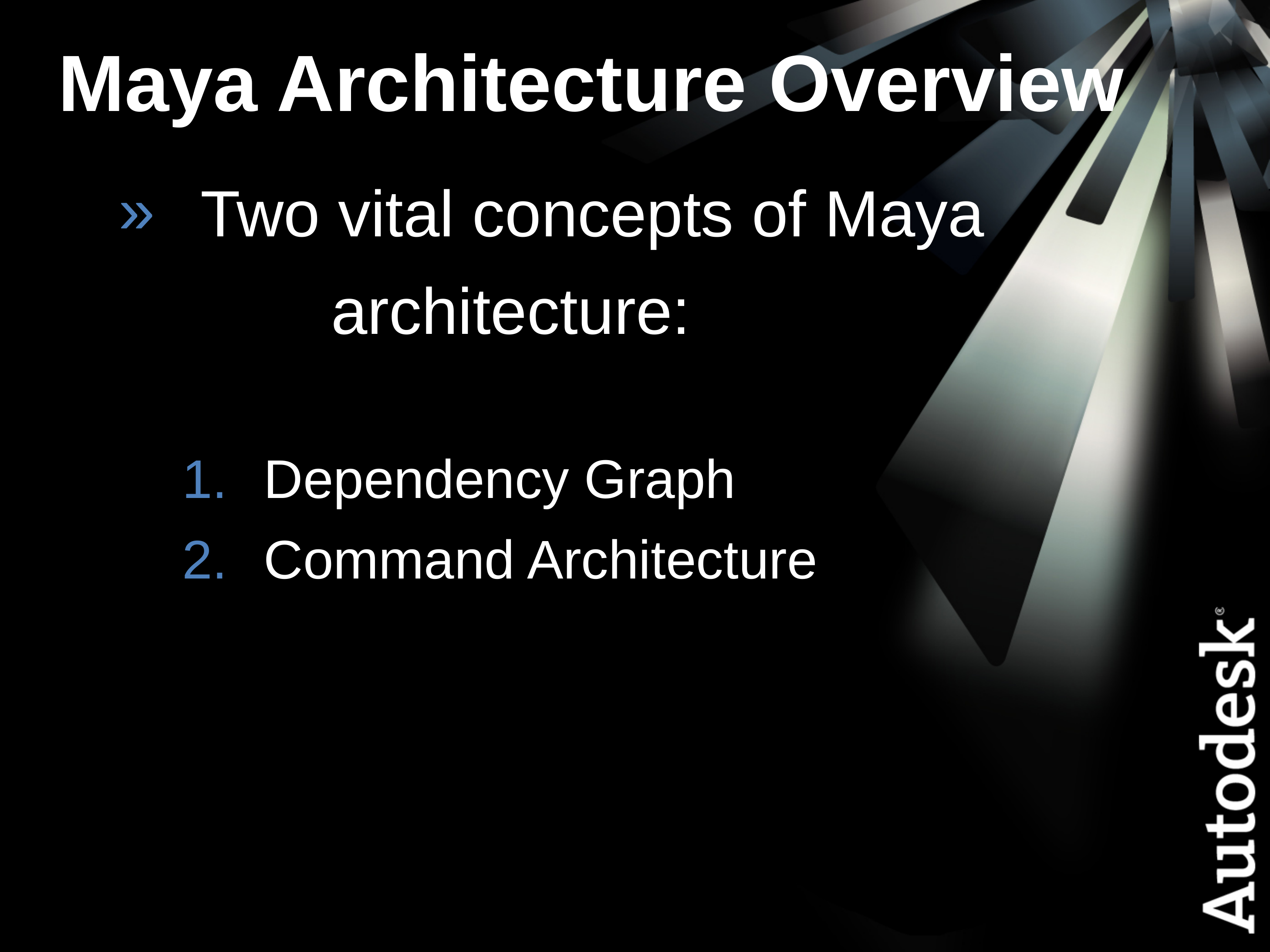

Maya Architecture Overview
Two vital concepts of Maya
			architecture:

Dependency Graph
Command Architecture